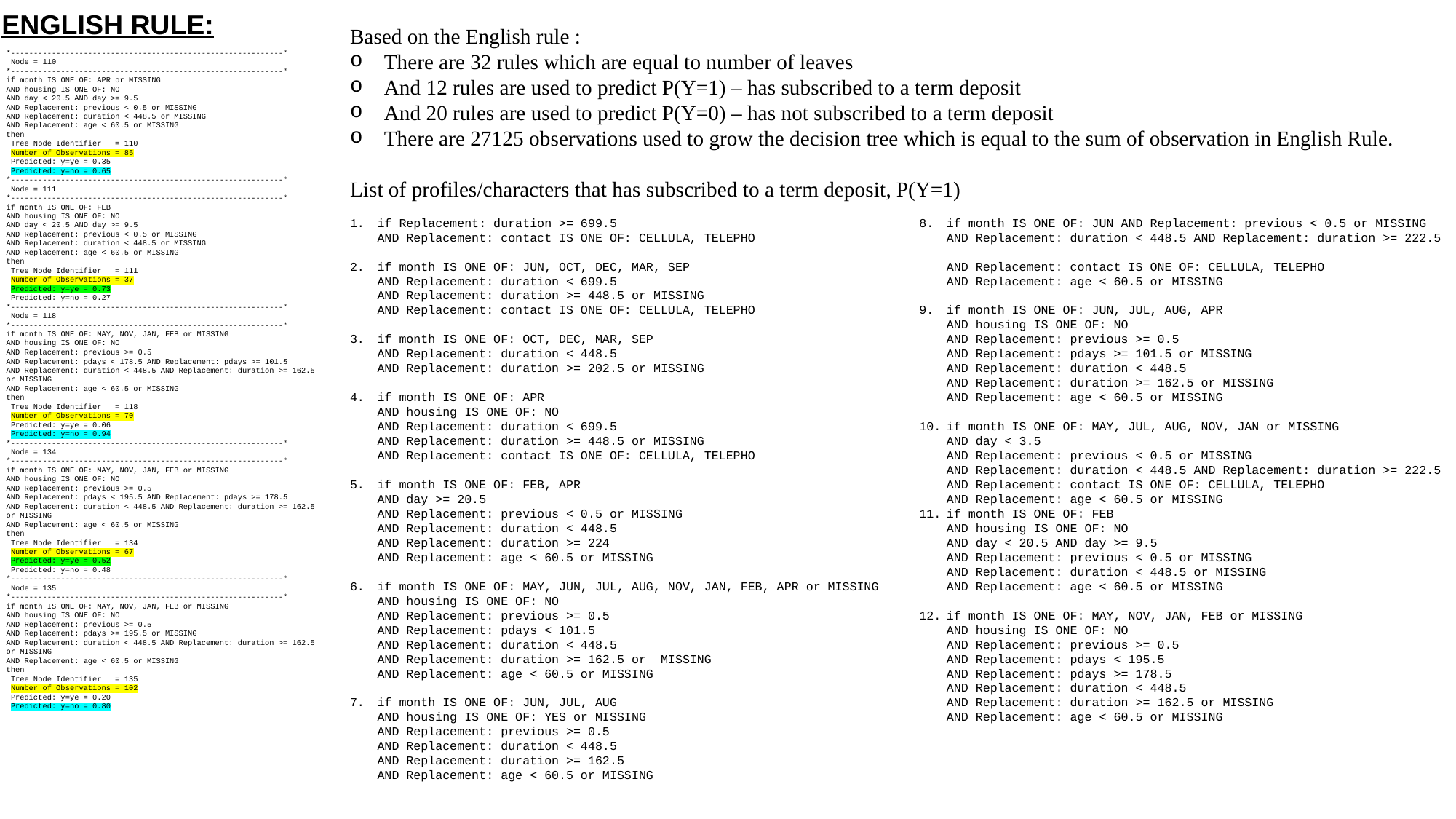

ENGLISH RULE:
Based on the English rule :
There are 32 rules which are equal to number of leaves
And 12 rules are used to predict P(Y=1) – has subscribed to a term deposit
And 20 rules are used to predict P(Y=0) – has not subscribed to a term deposit
There are 27125 observations used to grow the decision tree which is equal to the sum of observation in English Rule.

List of profiles/characters that has subscribed to a term deposit, P(Y=1)
*------------------------------------------------------------*
 Node = 110
*------------------------------------------------------------*
if month IS ONE OF: APR or MISSING
AND housing IS ONE OF: NO
AND day < 20.5 AND day >= 9.5
AND Replacement: previous < 0.5 or MISSING
AND Replacement: duration < 448.5 or MISSING
AND Replacement: age < 60.5 or MISSING
then
 Tree Node Identifier   = 110
 Number of Observations = 85
 Predicted: y=ye = 0.35
 Predicted: y=no = 0.65
*------------------------------------------------------------*
 Node = 111
*------------------------------------------------------------*
if month IS ONE OF: FEB
AND housing IS ONE OF: NO
AND day < 20.5 AND day >= 9.5
AND Replacement: previous < 0.5 or MISSING
AND Replacement: duration < 448.5 or MISSING
AND Replacement: age < 60.5 or MISSING
then
 Tree Node Identifier   = 111
 Number of Observations = 37
 Predicted: y=ye = 0.73
 Predicted: y=no = 0.27
*------------------------------------------------------------*
 Node = 118
*------------------------------------------------------------*
if month IS ONE OF: MAY, NOV, JAN, FEB or MISSING
AND housing IS ONE OF: NO
AND Replacement: previous >= 0.5
AND Replacement: pdays < 178.5 AND Replacement: pdays >= 101.5
AND Replacement: duration < 448.5 AND Replacement: duration >= 162.5 or MISSING
AND Replacement: age < 60.5 or MISSING
then
 Tree Node Identifier   = 118
 Number of Observations = 70
 Predicted: y=ye = 0.06
 Predicted: y=no = 0.94
*------------------------------------------------------------*
 Node = 134
*------------------------------------------------------------*
if month IS ONE OF: MAY, NOV, JAN, FEB or MISSING
AND housing IS ONE OF: NO
AND Replacement: previous >= 0.5
AND Replacement: pdays < 195.5 AND Replacement: pdays >= 178.5
AND Replacement: duration < 448.5 AND Replacement: duration >= 162.5 or MISSING
AND Replacement: age < 60.5 or MISSING
then
 Tree Node Identifier   = 134
 Number of Observations = 67
 Predicted: y=ye = 0.52
 Predicted: y=no = 0.48
*------------------------------------------------------------*
 Node = 135
*------------------------------------------------------------*
if month IS ONE OF: MAY, NOV, JAN, FEB or MISSING
AND housing IS ONE OF: NO
AND Replacement: previous >= 0.5
AND Replacement: pdays >= 195.5 or MISSING
AND Replacement: duration < 448.5 AND Replacement: duration >= 162.5 or MISSING
AND Replacement: age < 60.5 or MISSING
then
 Tree Node Identifier   = 135
 Number of Observations = 102
 Predicted: y=ye = 0.20
 Predicted: y=no = 0.80
if Replacement: duration >= 699.5
AND Replacement: contact IS ONE OF: CELLULA, TELEPHO
if month IS ONE OF: JUN, OCT, DEC, MAR, SEP
AND Replacement: duration < 699.5
AND Replacement: duration >= 448.5 or MISSING
AND Replacement: contact IS ONE OF: CELLULA, TELEPHO
if month IS ONE OF: OCT, DEC, MAR, SEP
AND Replacement: duration < 448.5
AND Replacement: duration >= 202.5 or MISSING
if month IS ONE OF: APR
AND housing IS ONE OF: NO
AND Replacement: duration < 699.5
AND Replacement: duration >= 448.5 or MISSING
AND Replacement: contact IS ONE OF: CELLULA, TELEPHO
if month IS ONE OF: FEB, APR
AND day >= 20.5
AND Replacement: previous < 0.5 or MISSING
AND Replacement: duration < 448.5
AND Replacement: duration >= 224
AND Replacement: age < 60.5 or MISSING
if month IS ONE OF: MAY, JUN, JUL, AUG, NOV, JAN, FEB, APR or MISSING AND housing IS ONE OF: NO
AND Replacement: previous >= 0.5
AND Replacement: pdays < 101.5
AND Replacement: duration < 448.5
AND Replacement: duration >= 162.5 or  MISSING
AND Replacement: age < 60.5 or MISSING
if month IS ONE OF: JUN, JUL, AUG
AND housing IS ONE OF: YES or MISSING
AND Replacement: previous >= 0.5
AND Replacement: duration < 448.5
AND Replacement: duration >= 162.5
AND Replacement: age < 60.5 or MISSING
if month IS ONE OF: JUN AND Replacement: previous < 0.5 or MISSING
AND Replacement: duration < 448.5 AND Replacement: duration >= 222.5
AND Replacement: contact IS ONE OF: CELLULA, TELEPHO
AND Replacement: age < 60.5 or MISSING
if month IS ONE OF: JUN, JUL, AUG, APR
AND housing IS ONE OF: NO
AND Replacement: previous >= 0.5
AND Replacement: pdays >= 101.5 or MISSING
AND Replacement: duration < 448.5
AND Replacement: duration >= 162.5 or MISSING
AND Replacement: age < 60.5 or MISSING

if month IS ONE OF: MAY, JUL, AUG, NOV, JAN or MISSING
AND day < 3.5
AND Replacement: previous < 0.5 or MISSING
AND Replacement: duration < 448.5 AND Replacement: duration >= 222.5
AND Replacement: contact IS ONE OF: CELLULA, TELEPHO
AND Replacement: age < 60.5 or MISSING
if month IS ONE OF: FEB
AND housing IS ONE OF: NO
AND day < 20.5 AND day >= 9.5
AND Replacement: previous < 0.5 or MISSING
AND Replacement: duration < 448.5 or MISSING
AND Replacement: age < 60.5 or MISSING

if month IS ONE OF: MAY, NOV, JAN, FEB or MISSING
AND housing IS ONE OF: NO
AND Replacement: previous >= 0.5
AND Replacement: pdays < 195.5
AND Replacement: pdays >= 178.5
AND Replacement: duration < 448.5
AND Replacement: duration >= 162.5 or MISSING
AND Replacement: age < 60.5 or MISSING